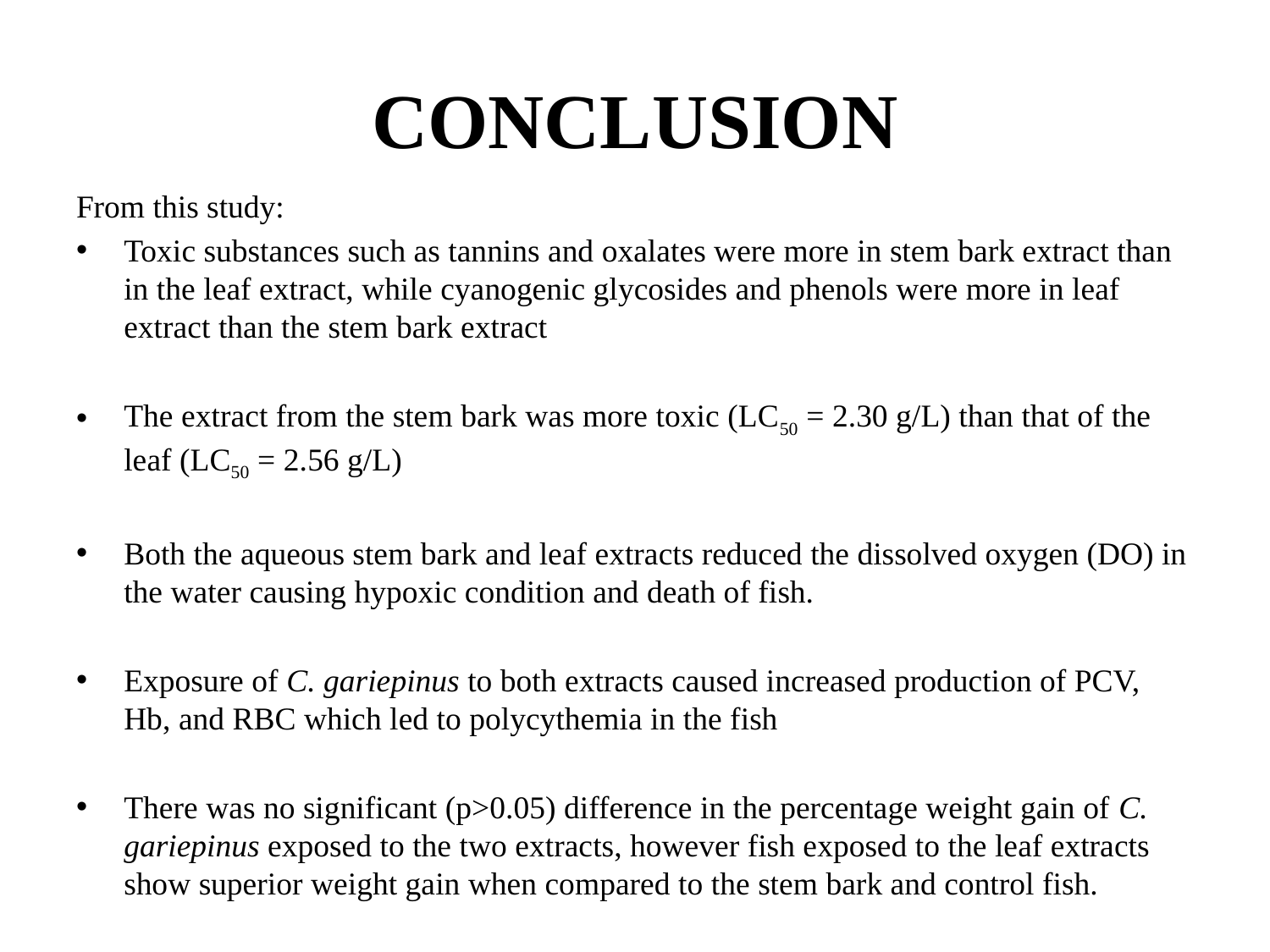

# CONCLUSION
From this study:
Toxic substances such as tannins and oxalates were more in stem bark extract than in the leaf extract, while cyanogenic glycosides and phenols were more in leaf extract than the stem bark extract

The extract from the stem bark was more toxic (LC50 = 2.30 g/L) than that of the leaf (LC50 = 2.56 g/L)

Both the aqueous stem bark and leaf extracts reduced the dissolved oxygen (DO) in the water causing hypoxic condition and death of fish.

Exposure of C. gariepinus to both extracts caused increased production of PCV, Hb, and RBC which led to polycythemia in the fish

There was no significant (p>0.05) difference in the percentage weight gain of C. gariepinus exposed to the two extracts, however fish exposed to the leaf extracts show superior weight gain when compared to the stem bark and control fish.